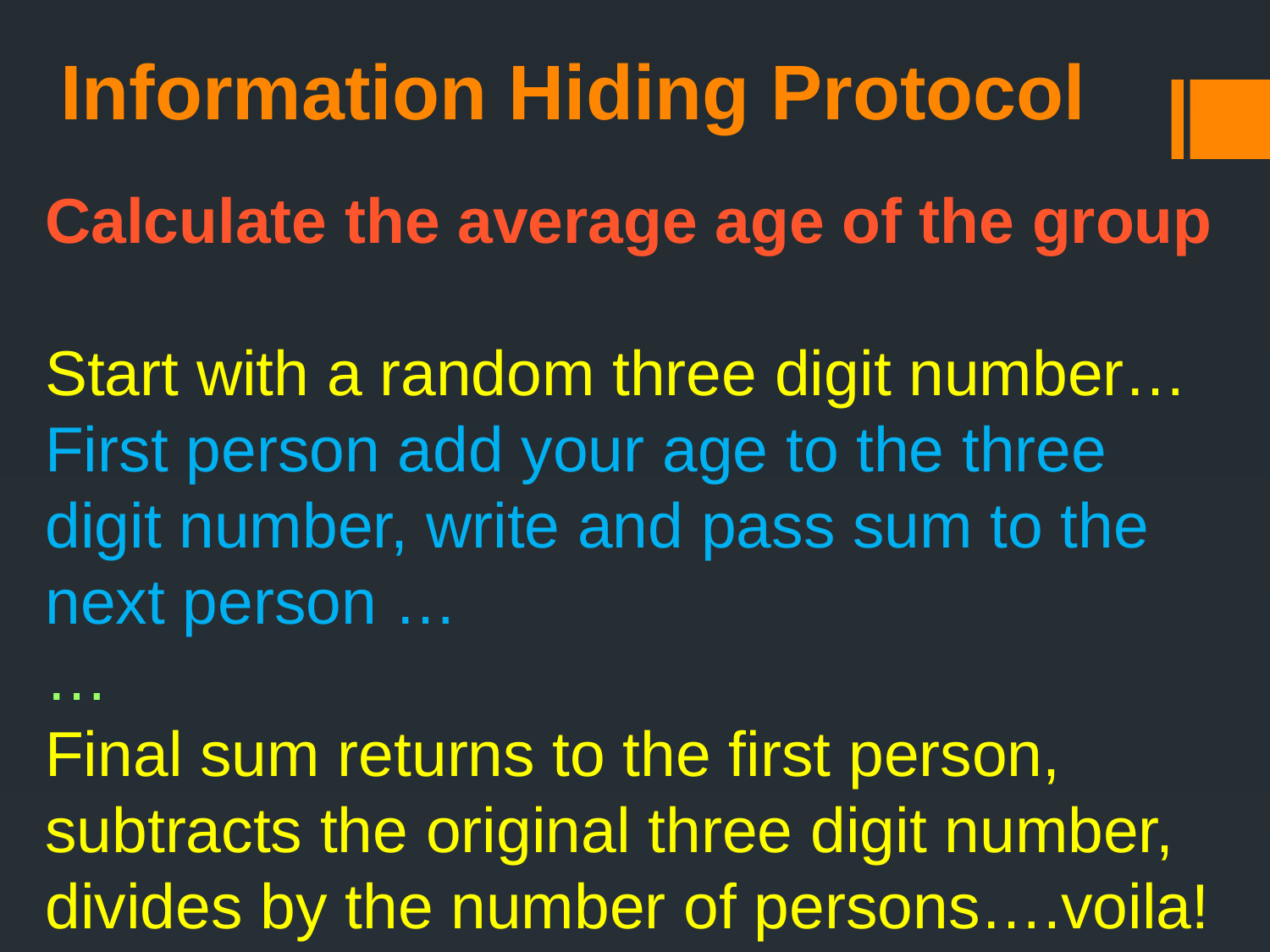

Information Hiding Protocol
Calculate the average age of the group

Start with a random three digit number…
First person add your age to the three digit number, write and pass sum to the next person …
…
Final sum returns to the first person, subtracts the original three digit number, divides by the number of persons….voila!